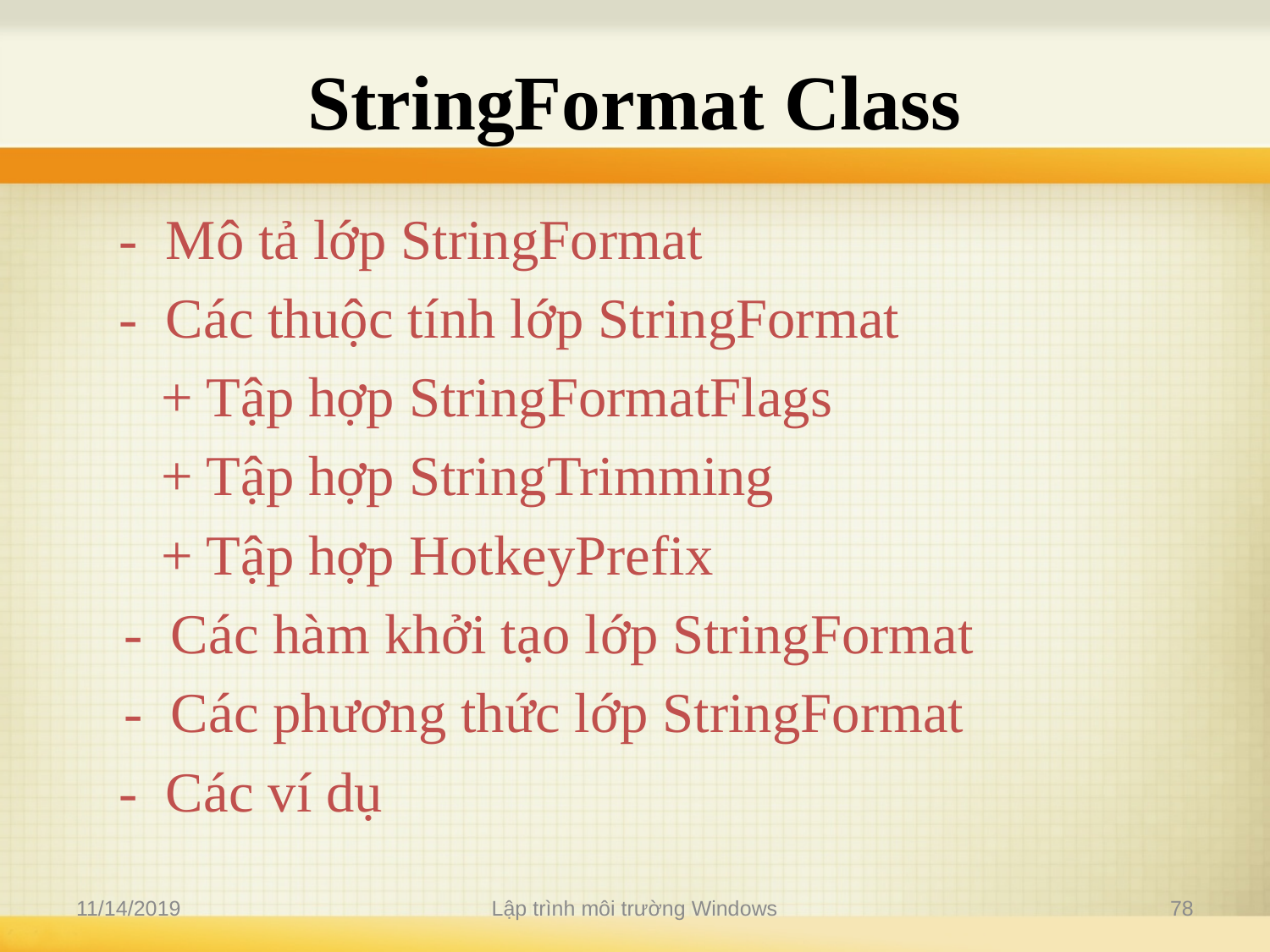

# StringFormat Class
   -  Mô tả lớp StringFormat
   -  Các thuộc tính lớp StringFormat
      + Tập hợp StringFormatFlags
      + Tập hợp StringTrimming
      + Tập hợp HotkeyPrefix
	-  Các hàm khởi tạo lớp StringFormat
	-  Các phương thức lớp StringFormat
   -  Các ví dụ
11/14/2019
Lập trình môi trường Windows
78